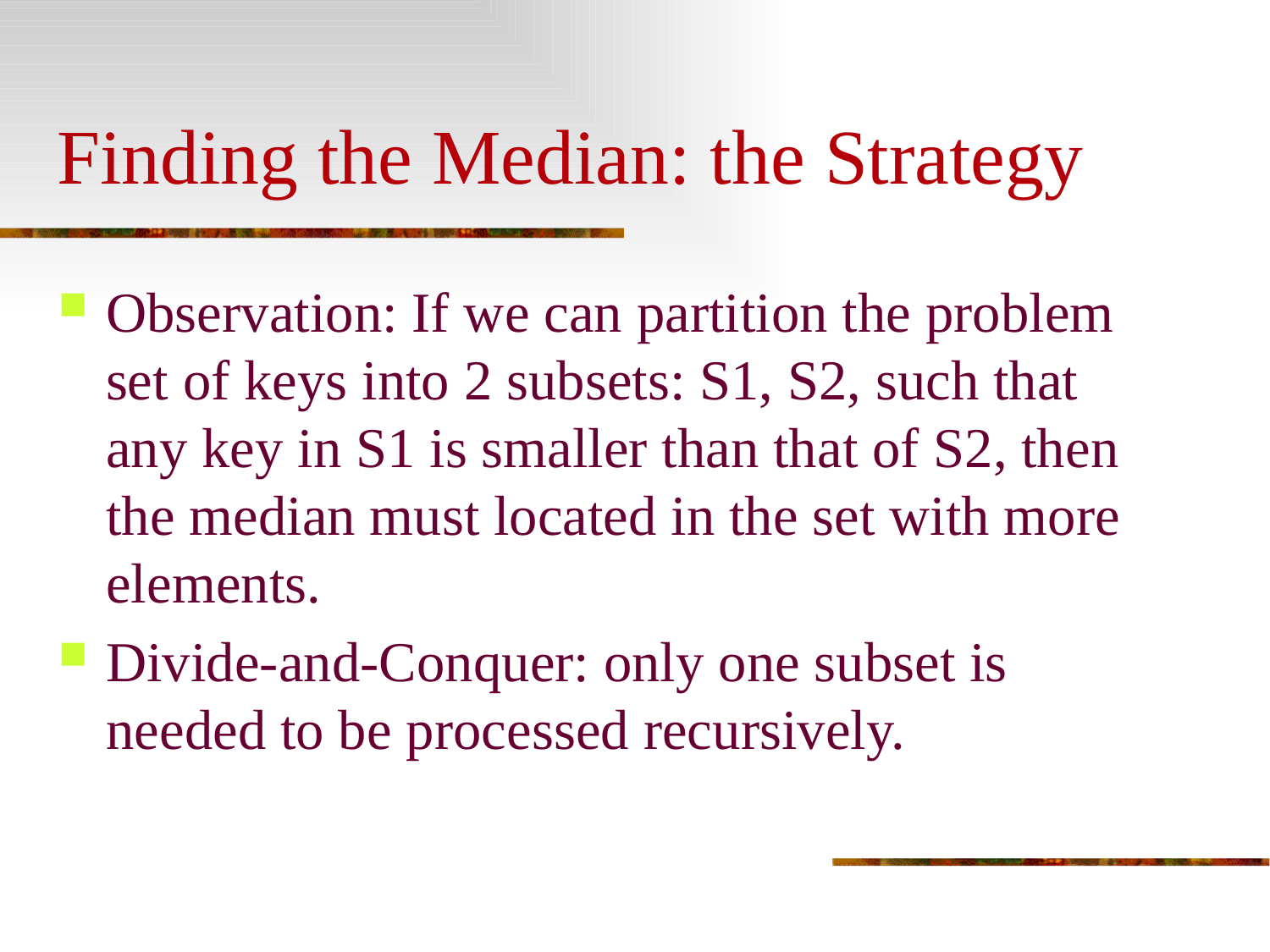

# Finding the Median: the Strategy
Observation: If we can partition the problem set of keys into 2 subsets: S1, S2, such that any key in S1 is smaller than that of S2, then the median must located in the set with more elements.
Divide-and-Conquer: only one subset is needed to be processed recursively.